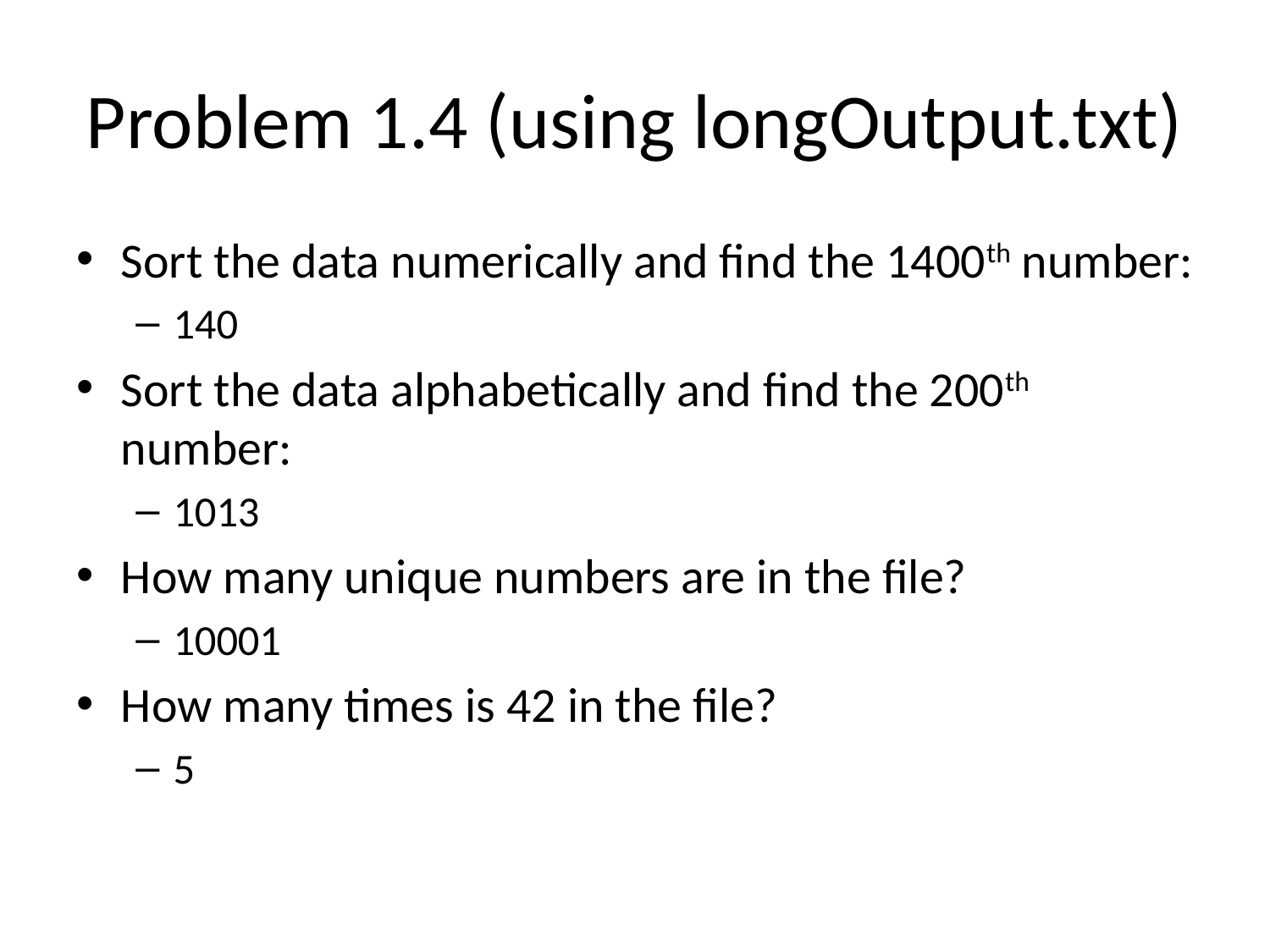

# Problem 1.4 (using longOutput.txt)
Sort the data numerically and find the 1400th number:
140
Sort the data alphabetically and find the 200th number:
1013
How many unique numbers are in the file?
10001
How many times is 42 in the file?
5